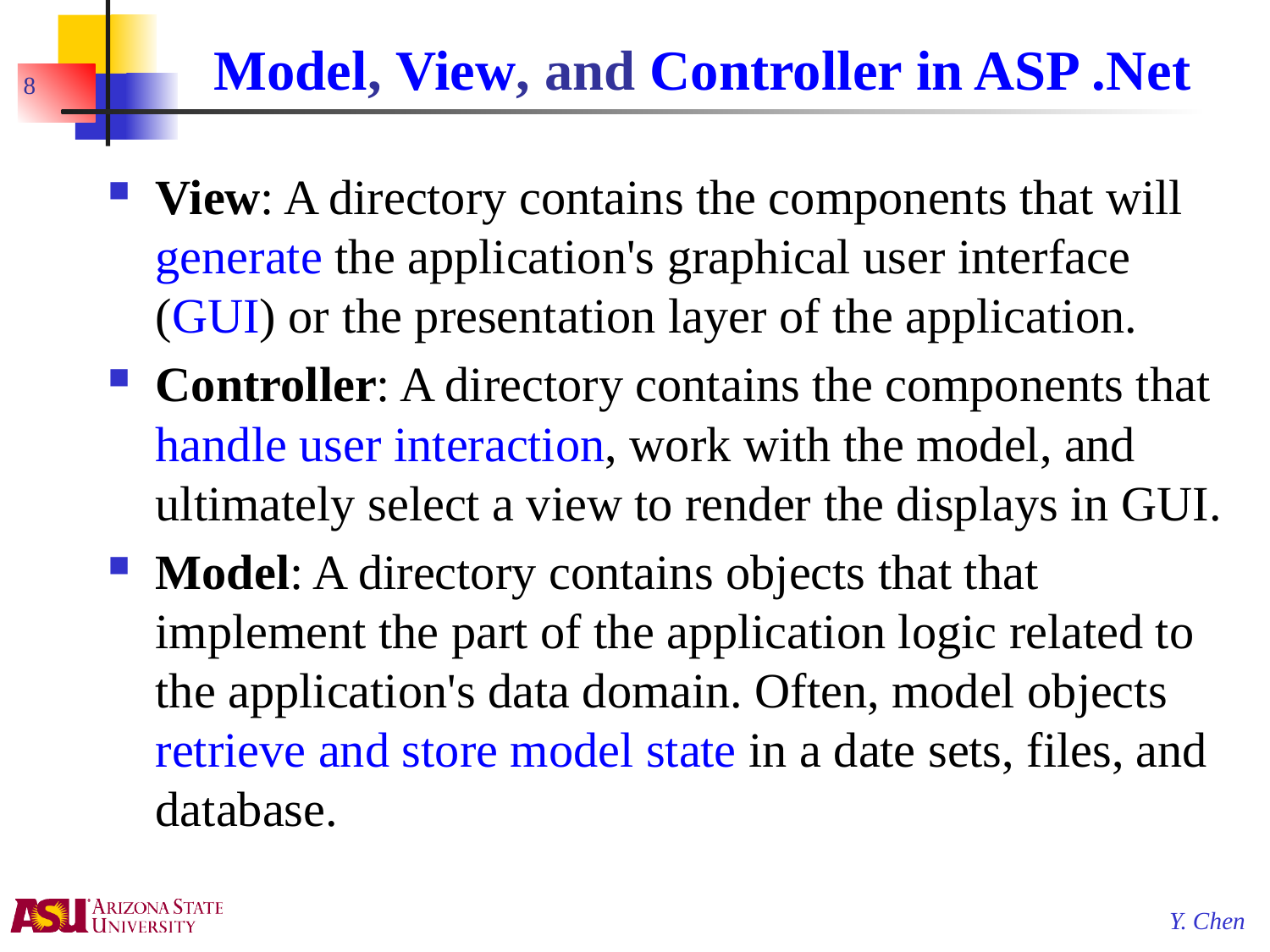

# Model, View, and Controller in ASP .Net
8
View: A directory contains the components that will generate the application's graphical user interface (GUI) or the presentation layer of the application.
Controller: A directory contains the components that handle user interaction, work with the model, and ultimately select a view to render the displays in GUI.
Model: A directory contains objects that that implement the part of the application logic related to the application's data domain. Often, model objects retrieve and store model state in a date sets, files, and database.